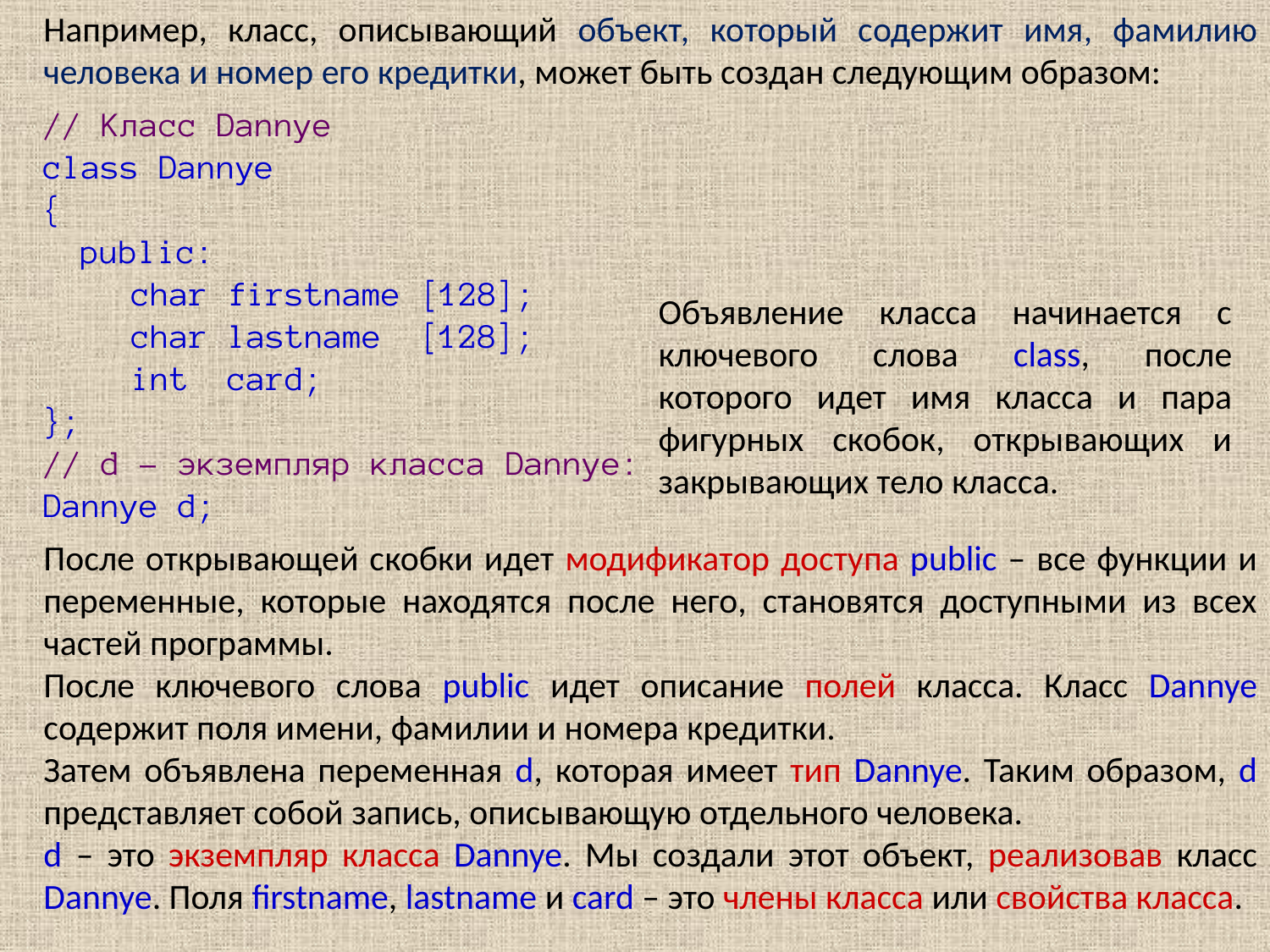

Например, класс, описывающий объект, который содержит имя, фамилию человека и номер его кредитки, может быть создан следующим образом:
// Класс Dannye
class Dannye
{
public:
char firstname [128];
char lastname  [128];
int  card;
};
// d - экземпляр класса Dannye:
Dannye d;
После открывающей скобки идет модификатор доступа public – все функции и переменные, которые находятся после него, становятся доступными из всех частей программы.
После ключевого слова public идет описание полей класса. Класс Dannye содержит поля имени, фамилии и номера кредитки.
Затем объявлена переменная d, которая имеет тип Dannye. Таким образом, d представляет собой запись, описывающую отдельного человека.
d – это экземпляр класса Dannye. Мы создали этот объект, реализовав класс Dannye. Поля firstname, lastname и card – это члены класса или свойства класса.
Объявление класса начинается с ключевого слова class, после которого идет имя класса и пара фигурных скобок, открывающих и закрывающих тело класса.